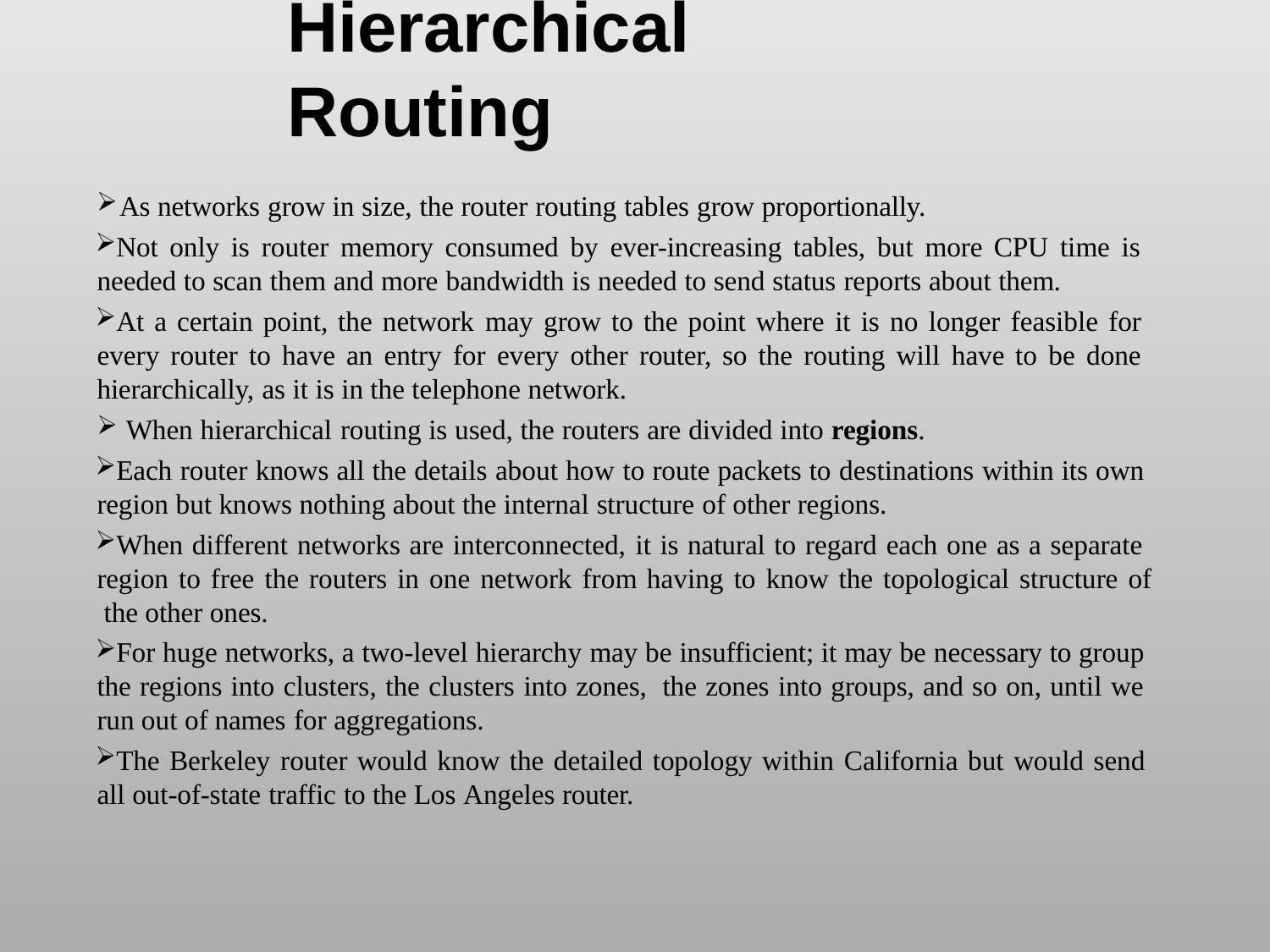

# Hierarchical Routing
As networks grow in size, the router routing tables grow proportionally.
Not only is router memory consumed by ever-increasing tables, but more CPU time is  needed to scan them and more bandwidth is needed to send status reports about them.
At a certain point, the network may grow to the point where it is no longer feasible for  every router to have an entry for every other router, so the routing will have to be done  hierarchically, as it is in the telephone network.
When hierarchical routing is used, the routers are divided into regions.
Each router knows all the details about how to route packets to destinations within its own  region but knows nothing about the internal structure of other regions.
When different networks are interconnected, it is natural to regard each one as a separate  region to free the routers in one network from having to know the topological structure of  the other ones.
For huge networks, a two-level hierarchy may be insufficient; it may be necessary to group  the regions into clusters, the clusters into zones, the zones into groups, and so on, until we  run out of names for aggregations.
The Berkeley router would know the detailed topology within California but would send  all out-of-state traffic to the Los Angeles router.